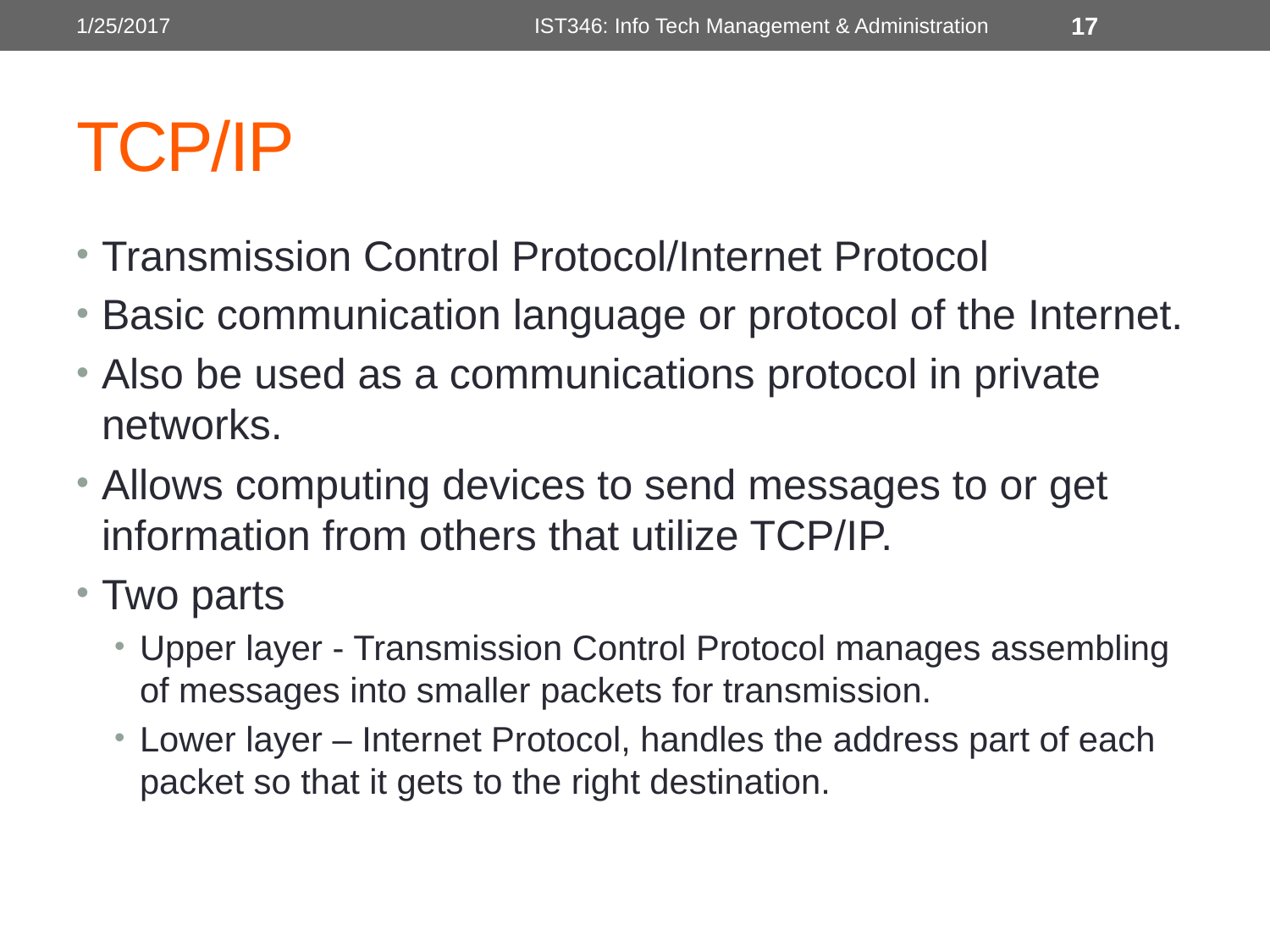

1/25/2017
IST346: Info Tech Management & Administration
17
# TCP/IP
Transmission Control Protocol/Internet Protocol
Basic communication language or protocol of the Internet.
Also be used as a communications protocol in private networks.
Allows computing devices to send messages to or get information from others that utilize TCP/IP.
Two parts
Upper layer - Transmission Control Protocol manages assembling of messages into smaller packets for transmission.
Lower layer – Internet Protocol, handles the address part of each packet so that it gets to the right destination.